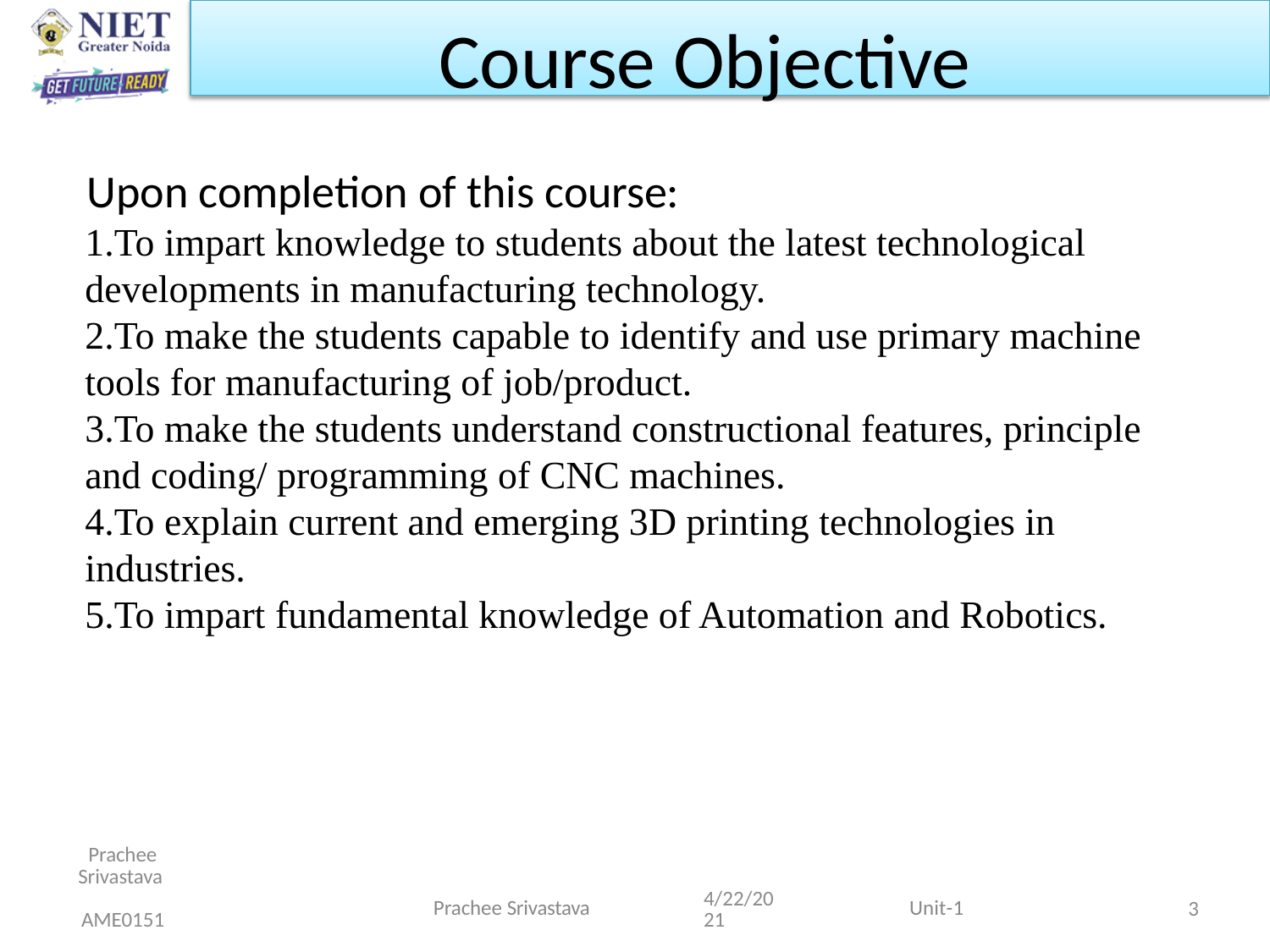

# Course Objective
Upon completion of this course:
1.To impart knowledge to students about the latest technological developments in manufacturing technology.
2.To make the students capable to identify and use primary machine tools for manufacturing of job/product.
3.To make the students understand constructional features, principle and coding/ programming of CNC machines.
4.To explain current and emerging 3D printing technologies in industries.
5.To impart fundamental knowledge of Automation and Robotics.

Prachee Srivastava                       AME0151                            Unit-1
Prachee Srivastava
4/22/2021
Unit-1
3